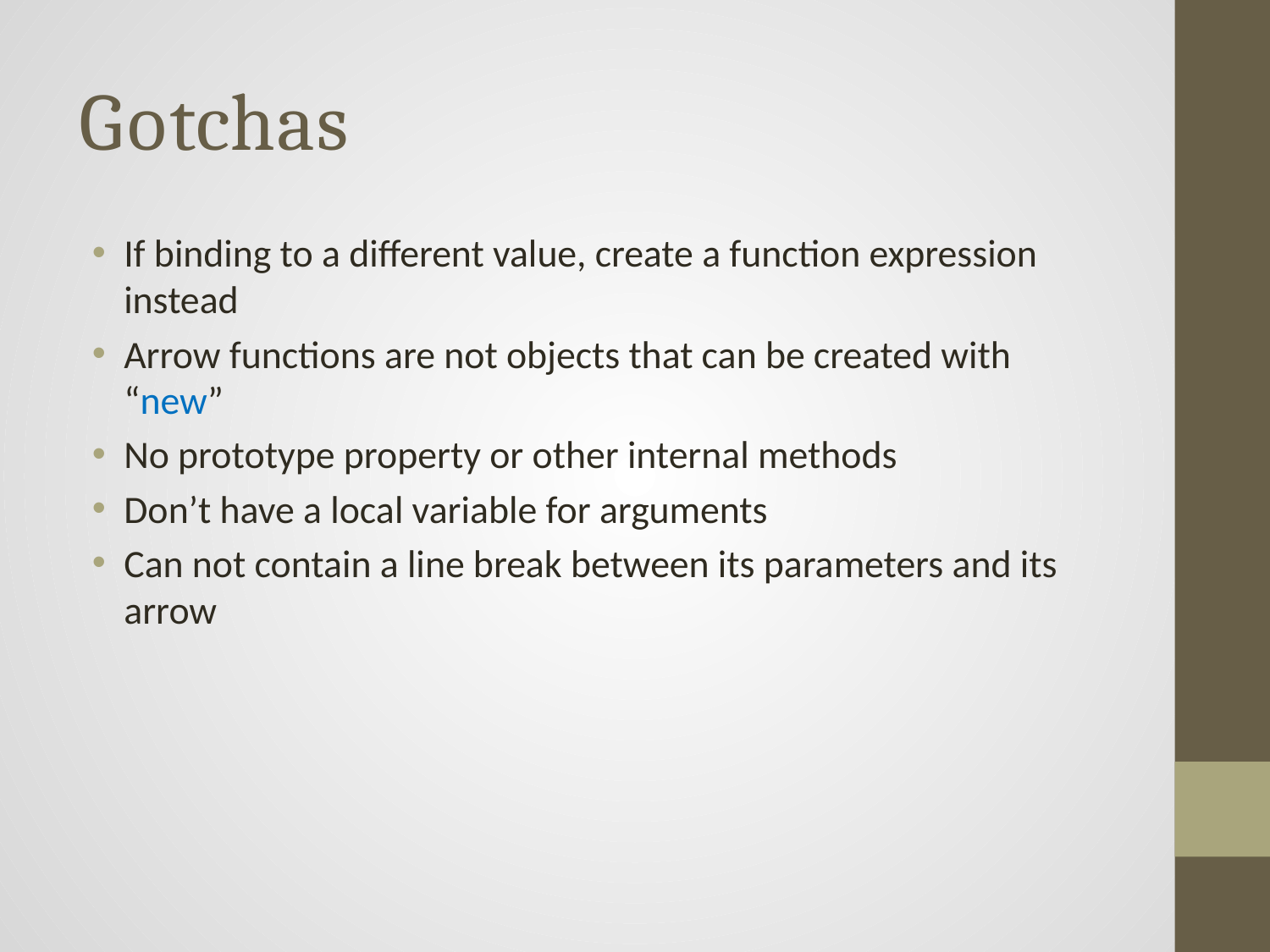

# Gotchas
If binding to a different value, create a function expression instead
Arrow functions are not objects that can be created with “new”
No prototype property or other internal methods
Don’t have a local variable for arguments
Can not contain a line break between its parameters and its arrow